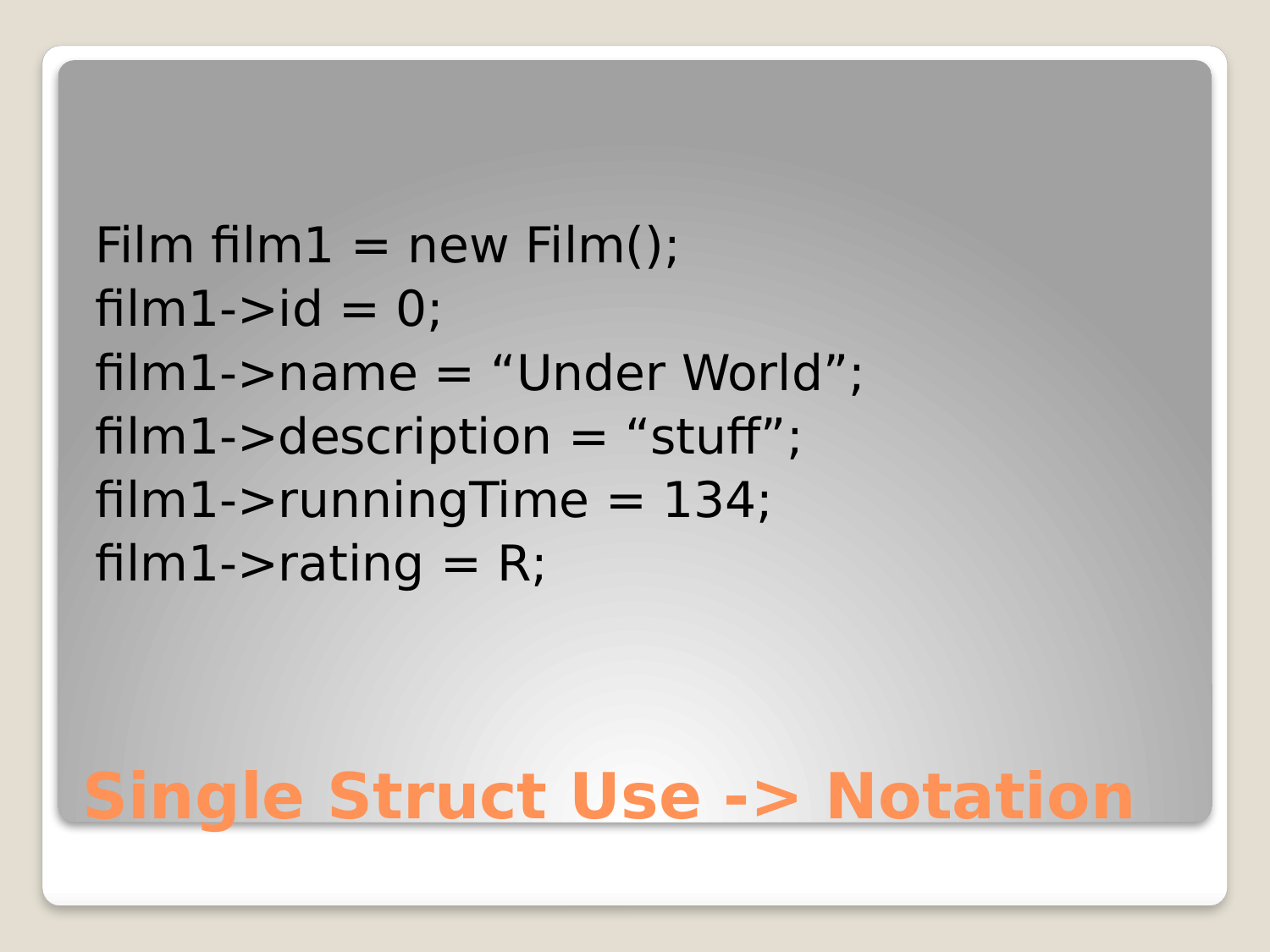

Film film1 = new Film();
film1->id = 0;
film1->name = “Under World”;
film1->description = “stuff”;
film1->runningTime = 134;
film1->rating = R;

# Single Struct Use -> Notation